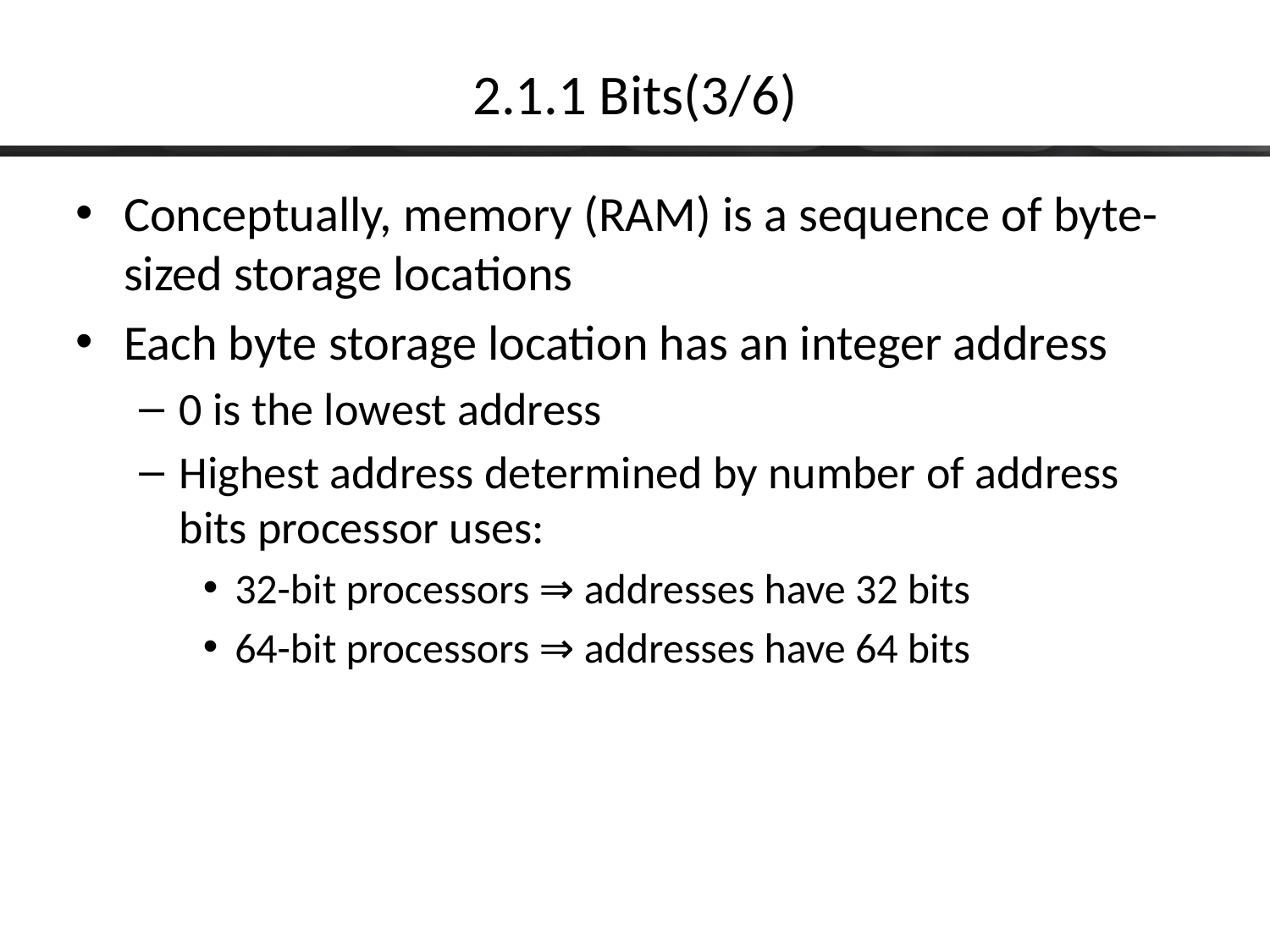

# 2.1.1 Bits(3/6)
Conceptually, memory (RAM) is a sequence of byte-sized storage locations
Each byte storage location has an integer address
0 is the lowest address
Highest address determined by number of address bits processor uses:
32-bit processors ⇒ addresses have 32 bits
64-bit processors ⇒ addresses have 64 bits
13